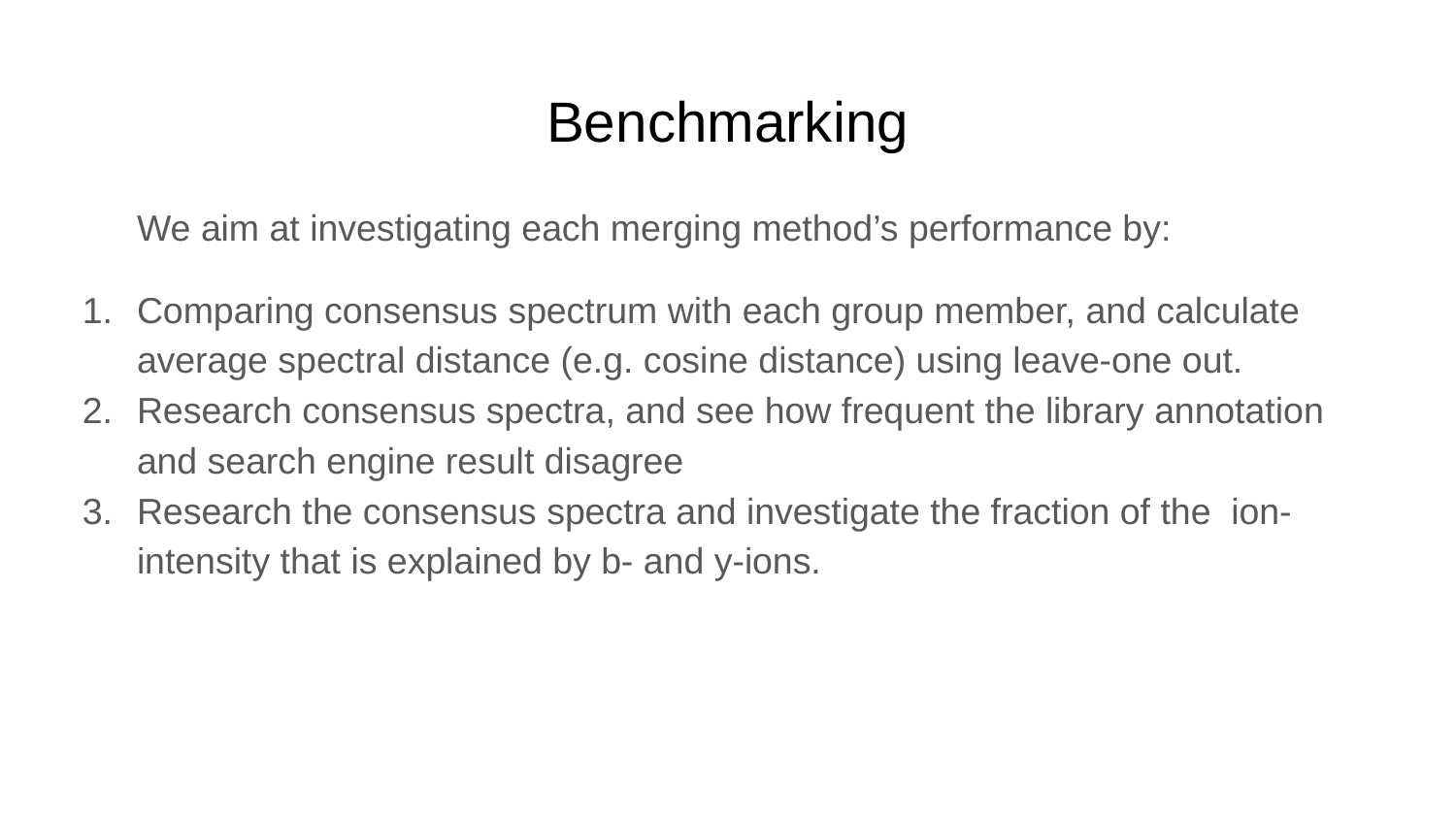

# Benchmarking
We aim at investigating each merging method’s performance by:
Comparing consensus spectrum with each group member, and calculate average spectral distance (e.g. cosine distance) using leave-one out.
Research consensus spectra, and see how frequent the library annotation and search engine result disagree
Research the consensus spectra and investigate the fraction of the  ion-intensity that is explained by b- and y-ions.